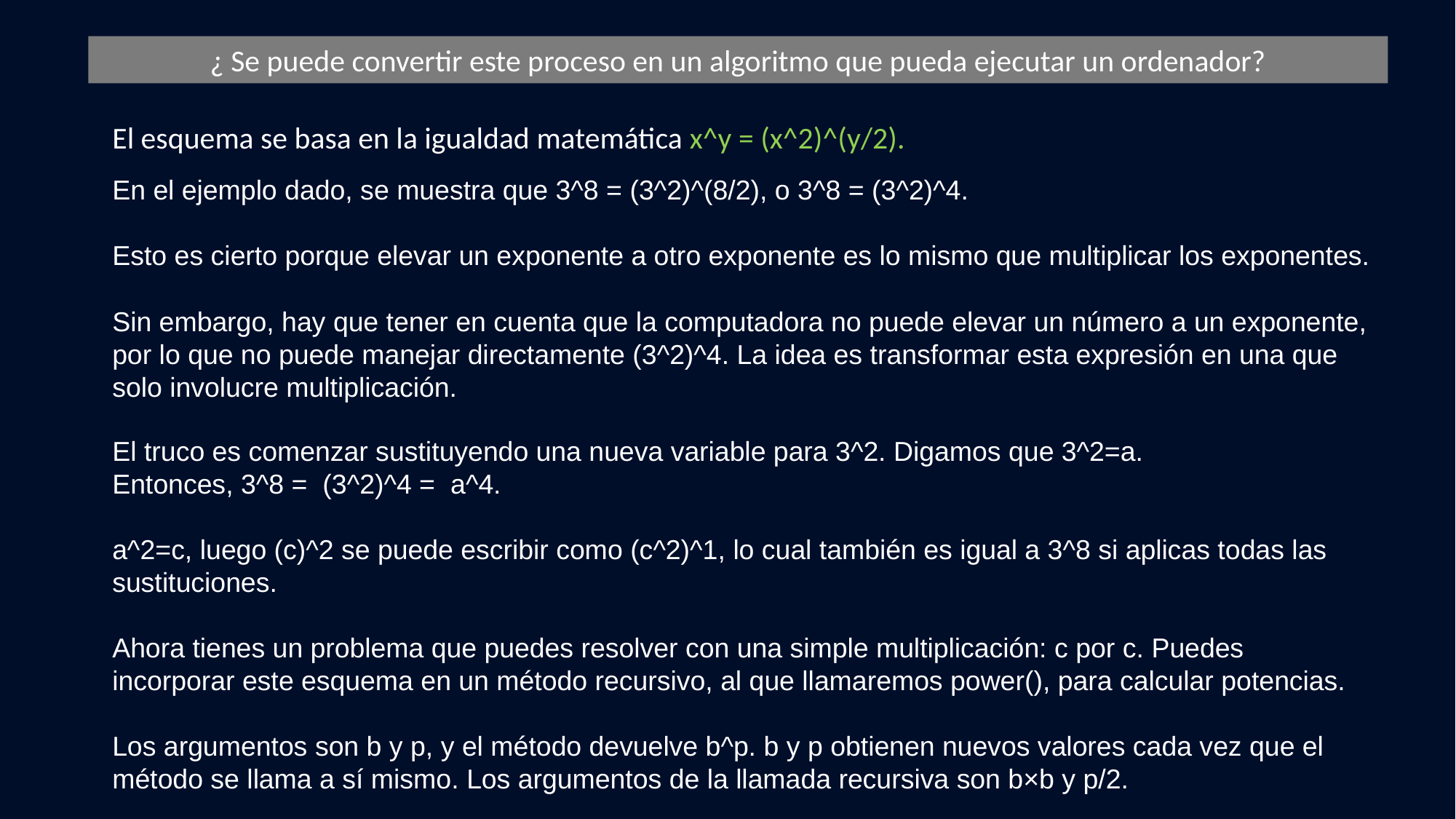

¿ Se puede convertir este proceso en un algoritmo que pueda ejecutar un ordenador?
El esquema se basa en la igualdad matemática x^y = (x^2)^(y/2).
En el ejemplo dado, se muestra que 3^8 = (3^2)^(8/2), o 3^8 = (3^2)^4.

Esto es cierto porque elevar un exponente a otro exponente es lo mismo que multiplicar los exponentes.
Sin embargo, hay que tener en cuenta que la computadora no puede elevar un número a un exponente, por lo que no puede manejar directamente (3^2)^4. La idea es transformar esta expresión en una que solo involucre multiplicación.
El truco es comenzar sustituyendo una nueva variable para 3^2. Digamos que 3^2=a.
Entonces, 3^8 =  (3^2)^4 =  a^4.

a^2=c, luego (c)^2 se puede escribir como (c^2)^1, lo cual también es igual a 3^8 si aplicas todas las sustituciones.

Ahora tienes un problema que puedes resolver con una simple multiplicación: c por c. Puedes incorporar este esquema en un método recursivo, al que llamaremos power(), para calcular potencias.

Los argumentos son b y p, y el método devuelve b^p. b y p obtienen nuevos valores cada vez que el método se llama a sí mismo. Los argumentos de la llamada recursiva son b×b y p/2.